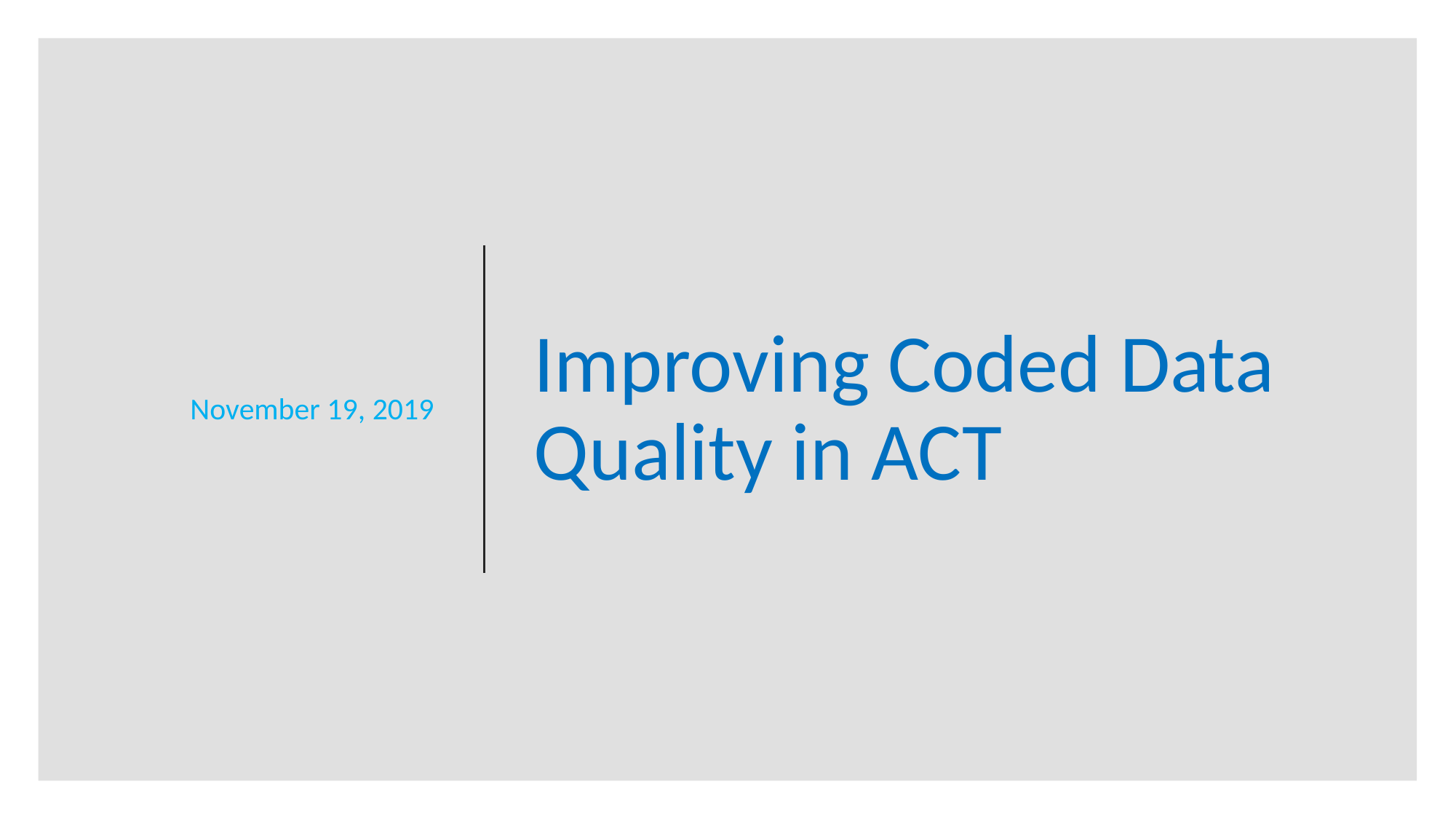

November 19, 2019
# Improving Coded Data Quality in ACT